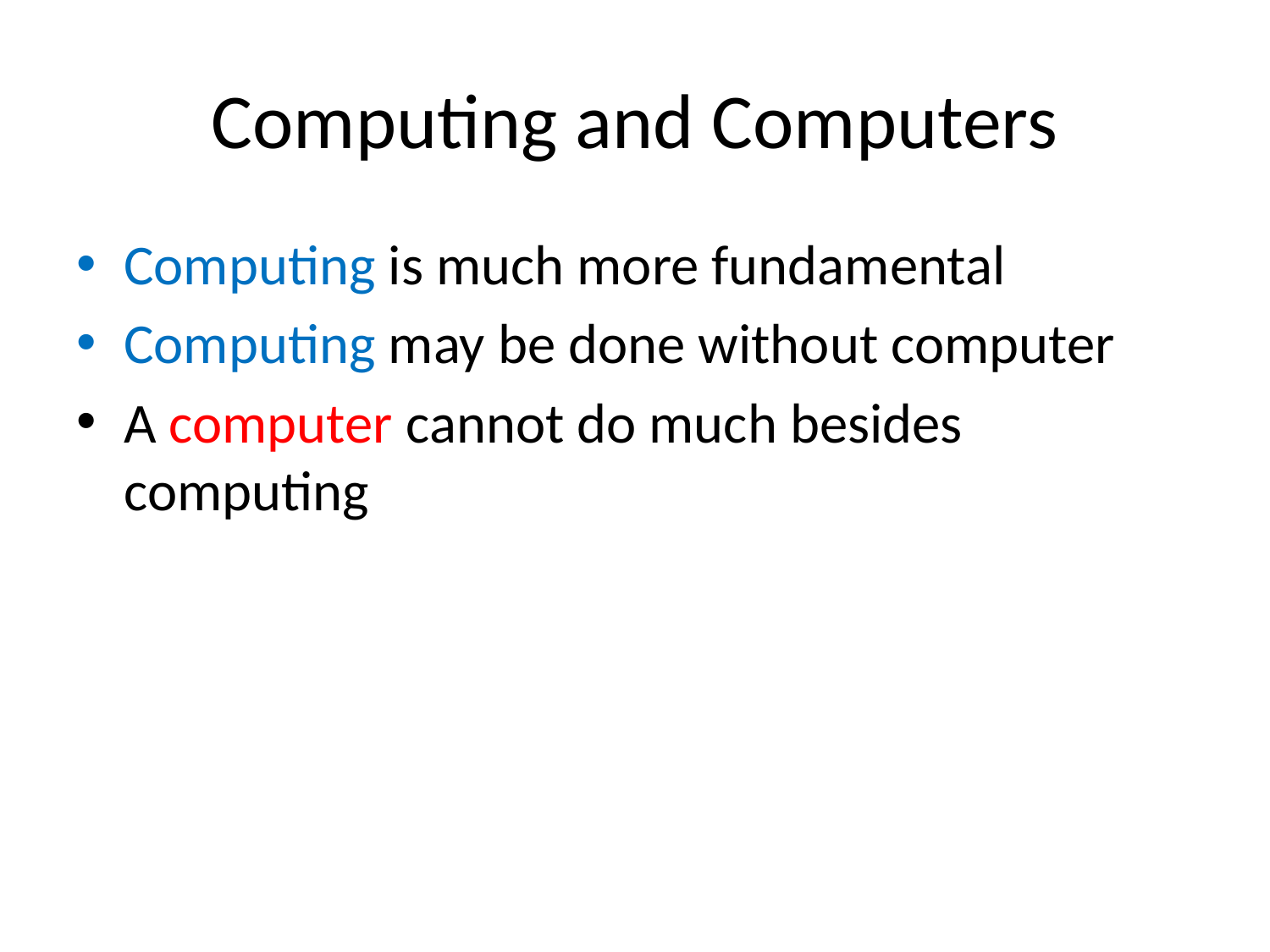

# Computing and Computers
Computing is much more fundamental
Computing may be done without computer
A computer cannot do much besides computing